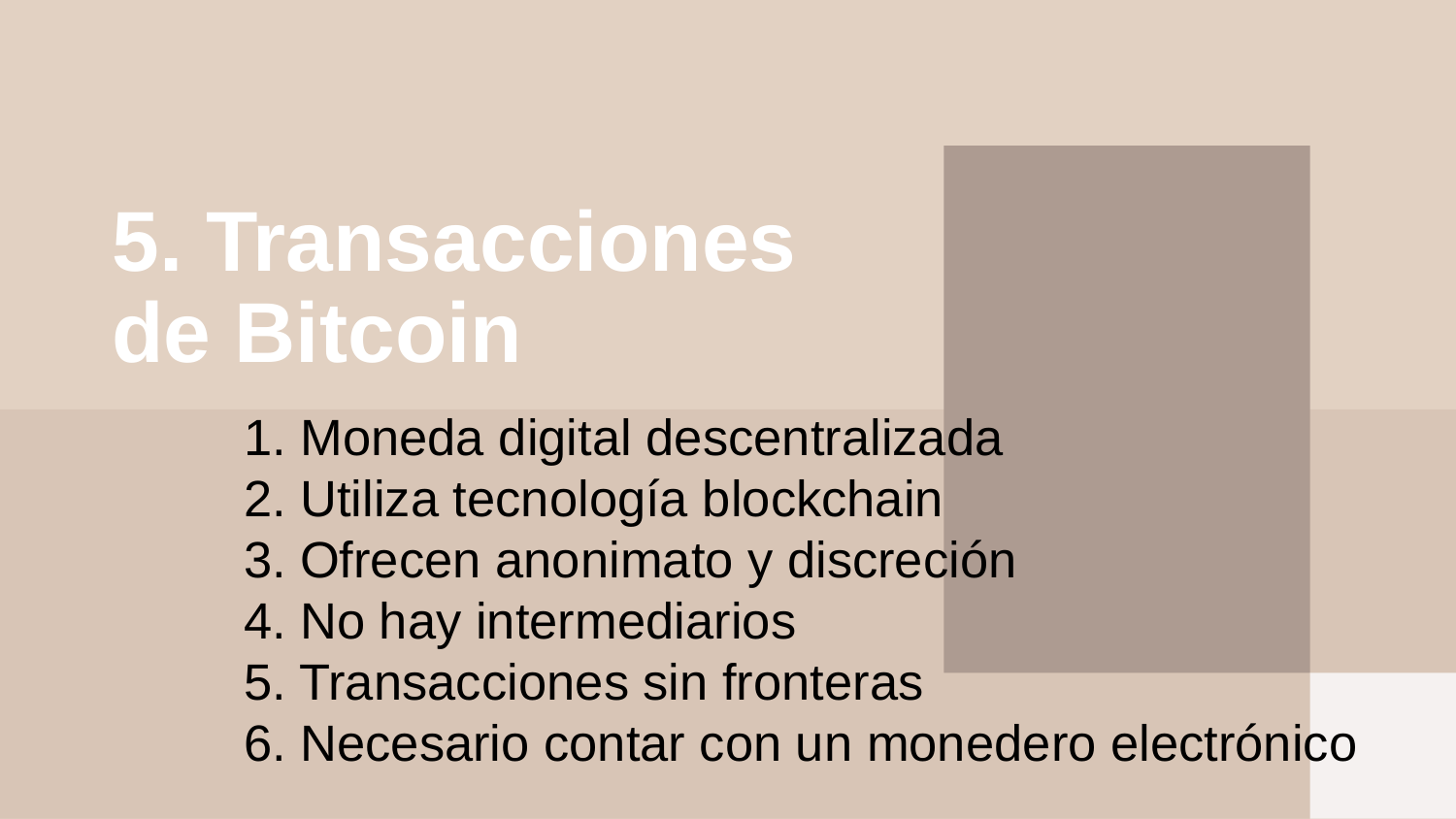

# 5. Transacciones de Bitcoin

1. Moneda digital descentralizada
2. Utiliza tecnología blockchain
3. Ofrecen anonimato y discreción
4. No hay intermediarios
5. Transacciones sin fronteras
6. Necesario contar con un monedero electrónico